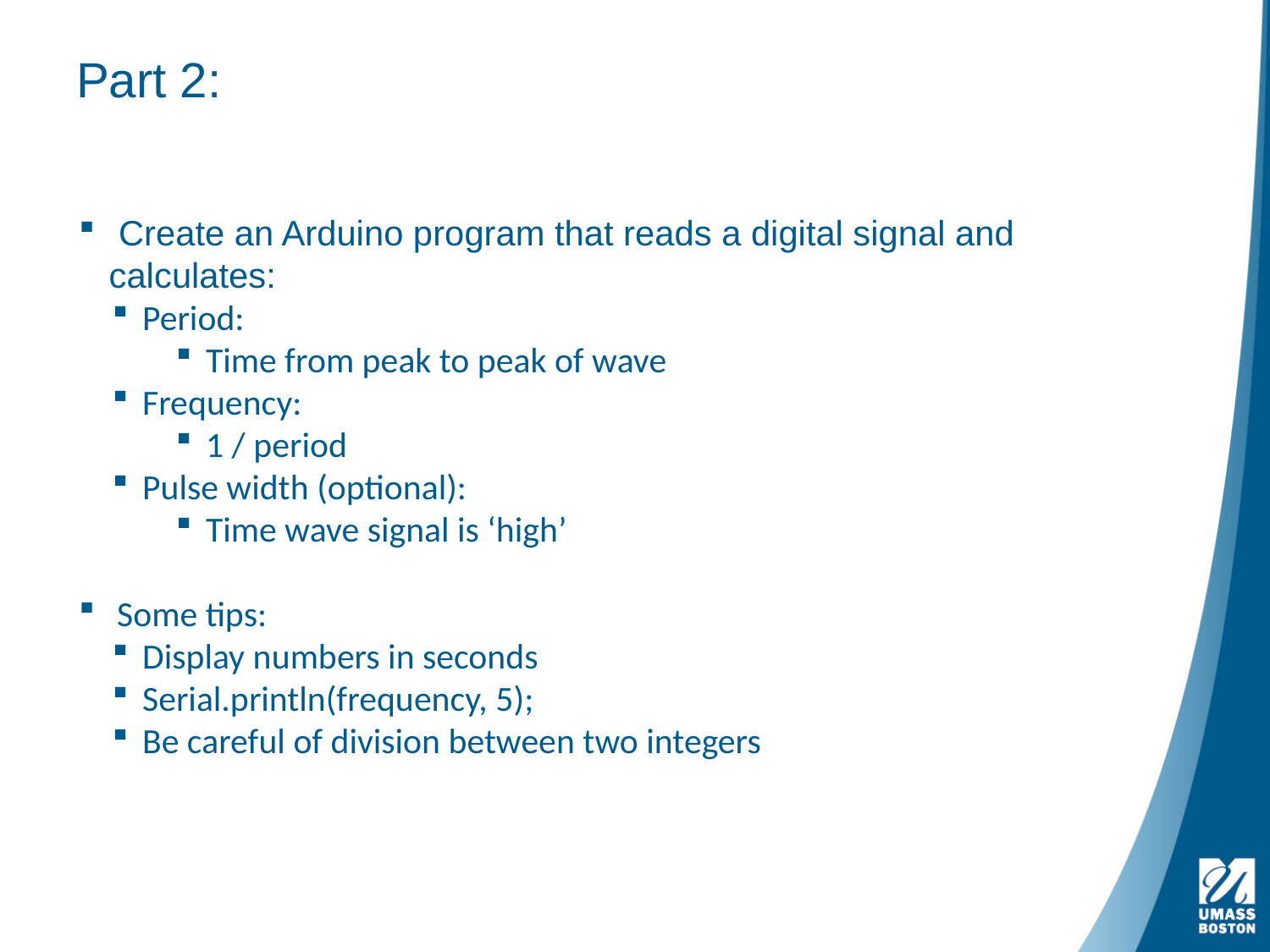

# Part 2:
 Create an Arduino program that reads a digital signal and calculates:
Period:
Time from peak to peak of wave
Frequency:
1 / period
Pulse width (optional):
Time wave signal is ‘high’

 Some tips:
Display numbers in seconds
Serial.println(frequency, 5);
Be careful of division between two integers